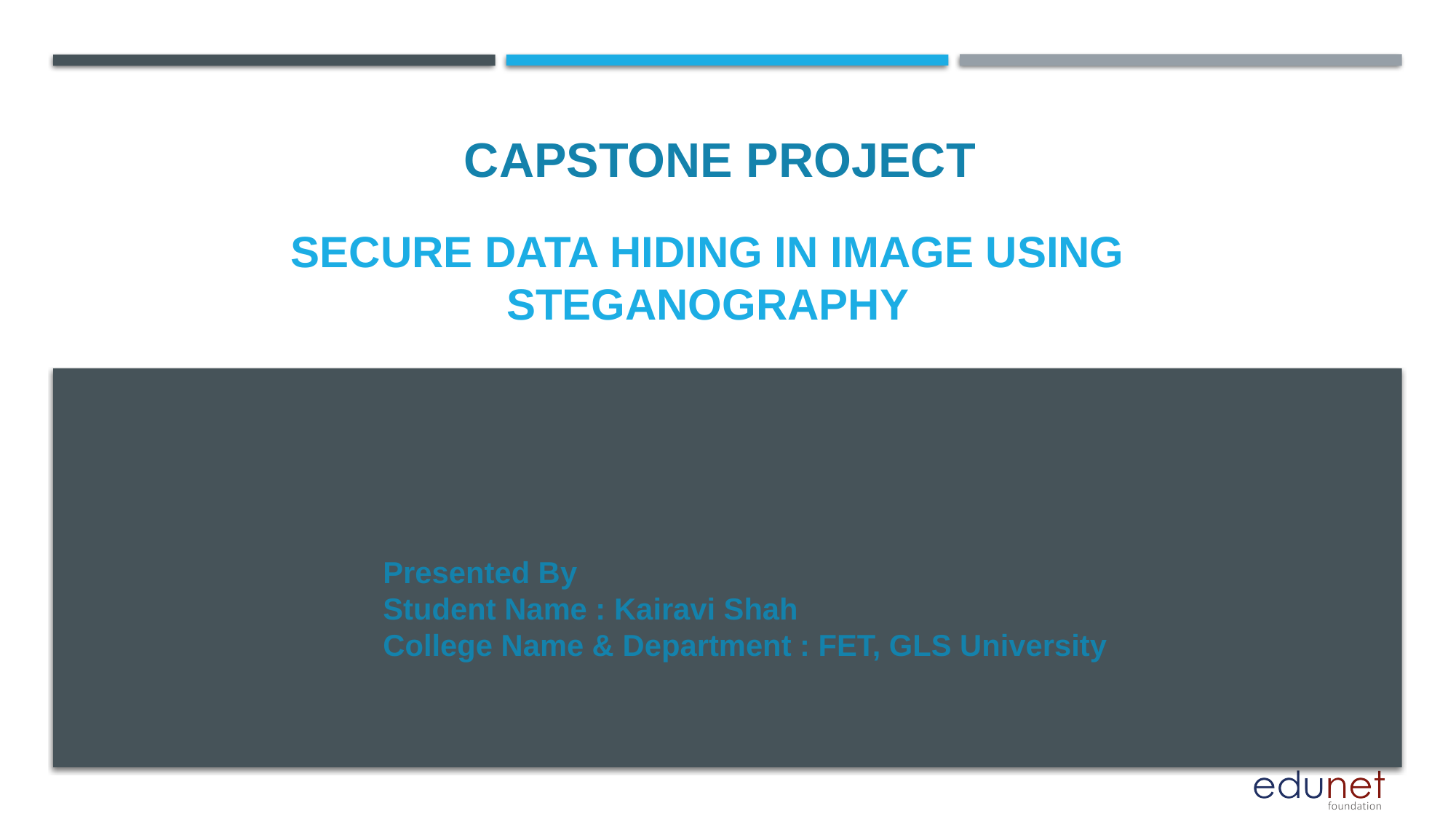

CAPSTONE PROJECT
# Secure data hiding in image using steganography
Presented By
Student Name : Kairavi Shah
College Name & Department : FET, GLS University